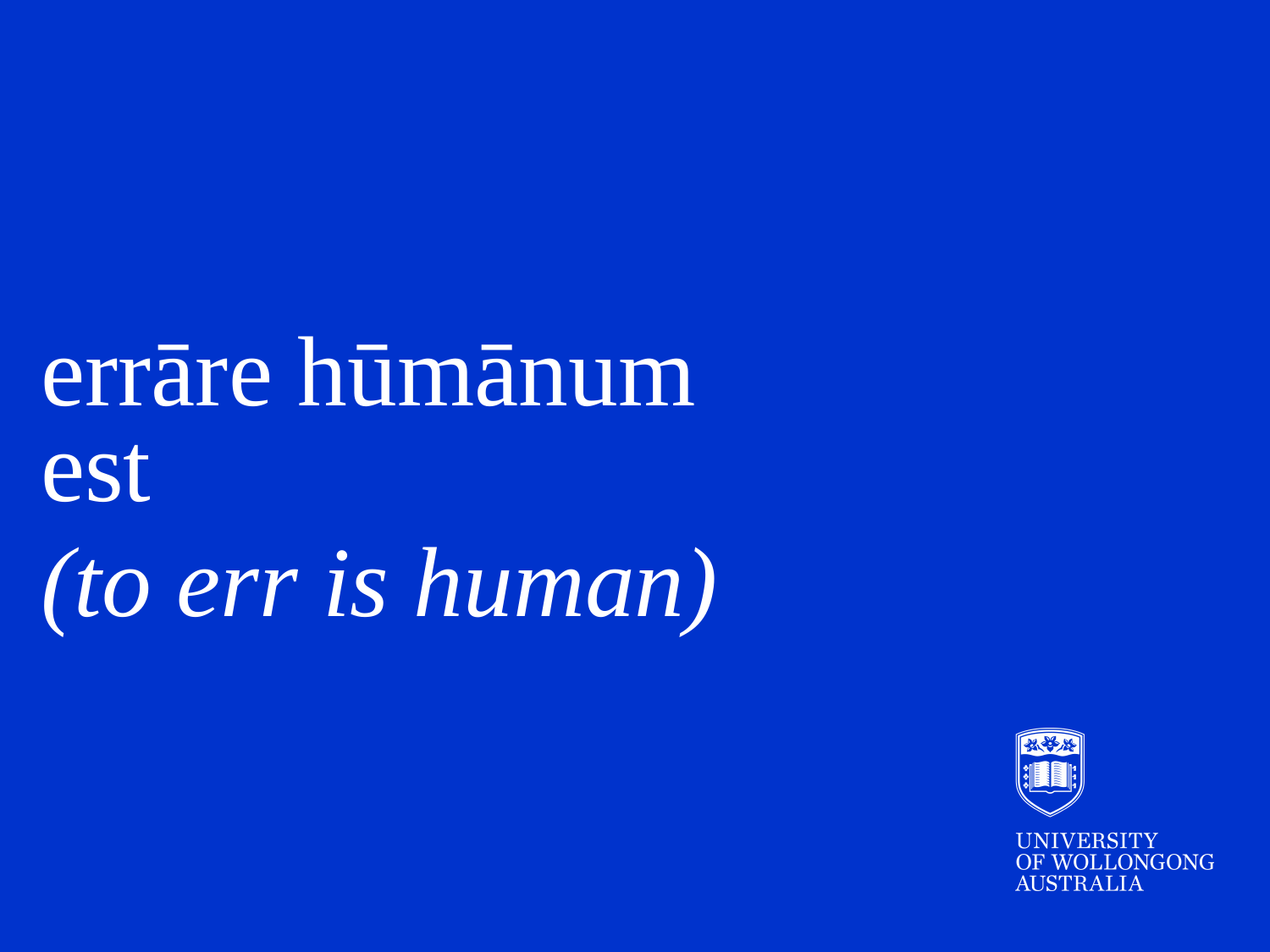

errāre hūmānum est
(to err is human)